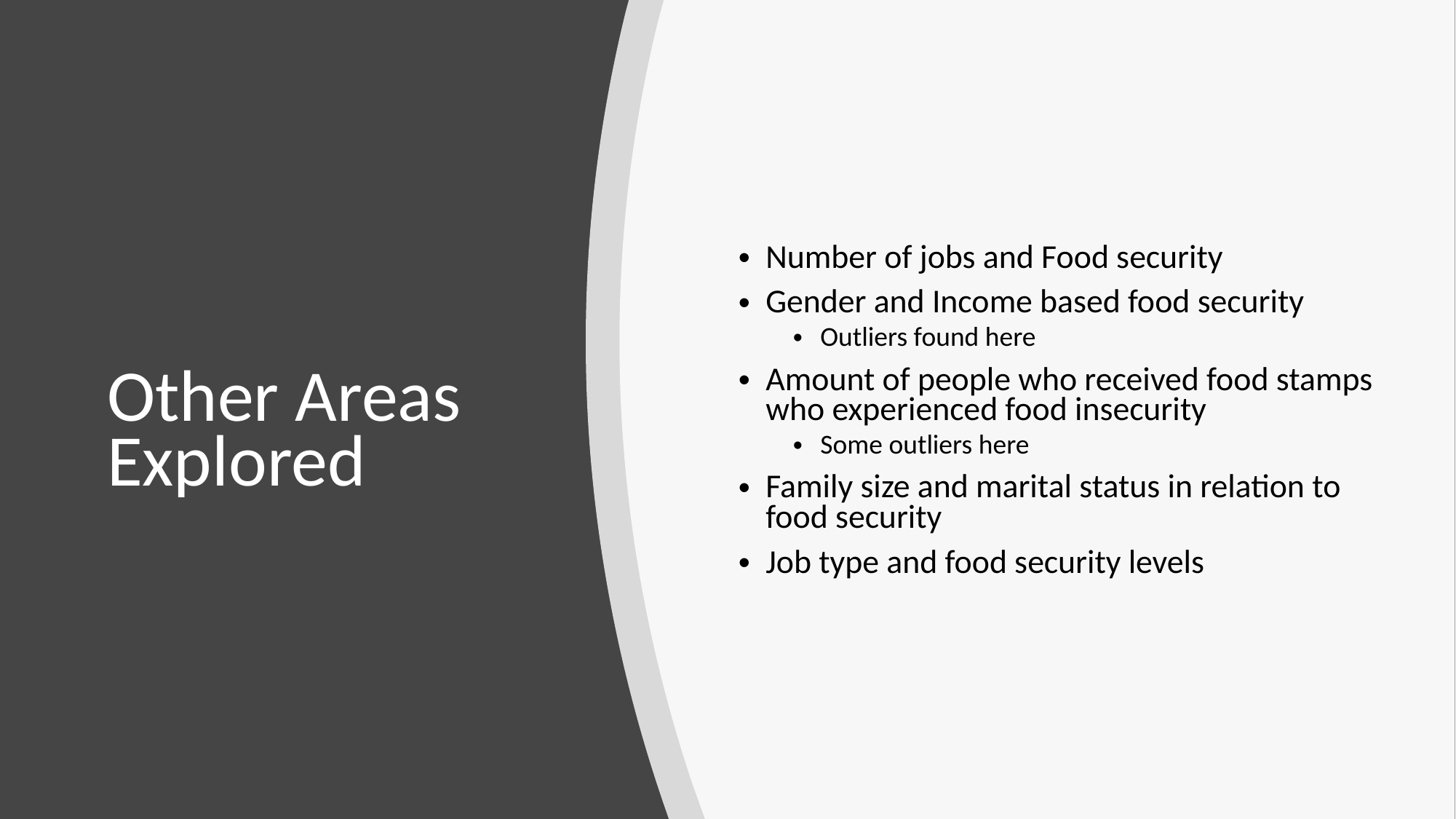

Number of jobs and Food security
Gender and Income based food security
Outliers found here
Amount of people who received food stamps who experienced food insecurity
Some outliers here
Family size and marital status in relation to food security
Job type and food security levels

# Other Areas Explored